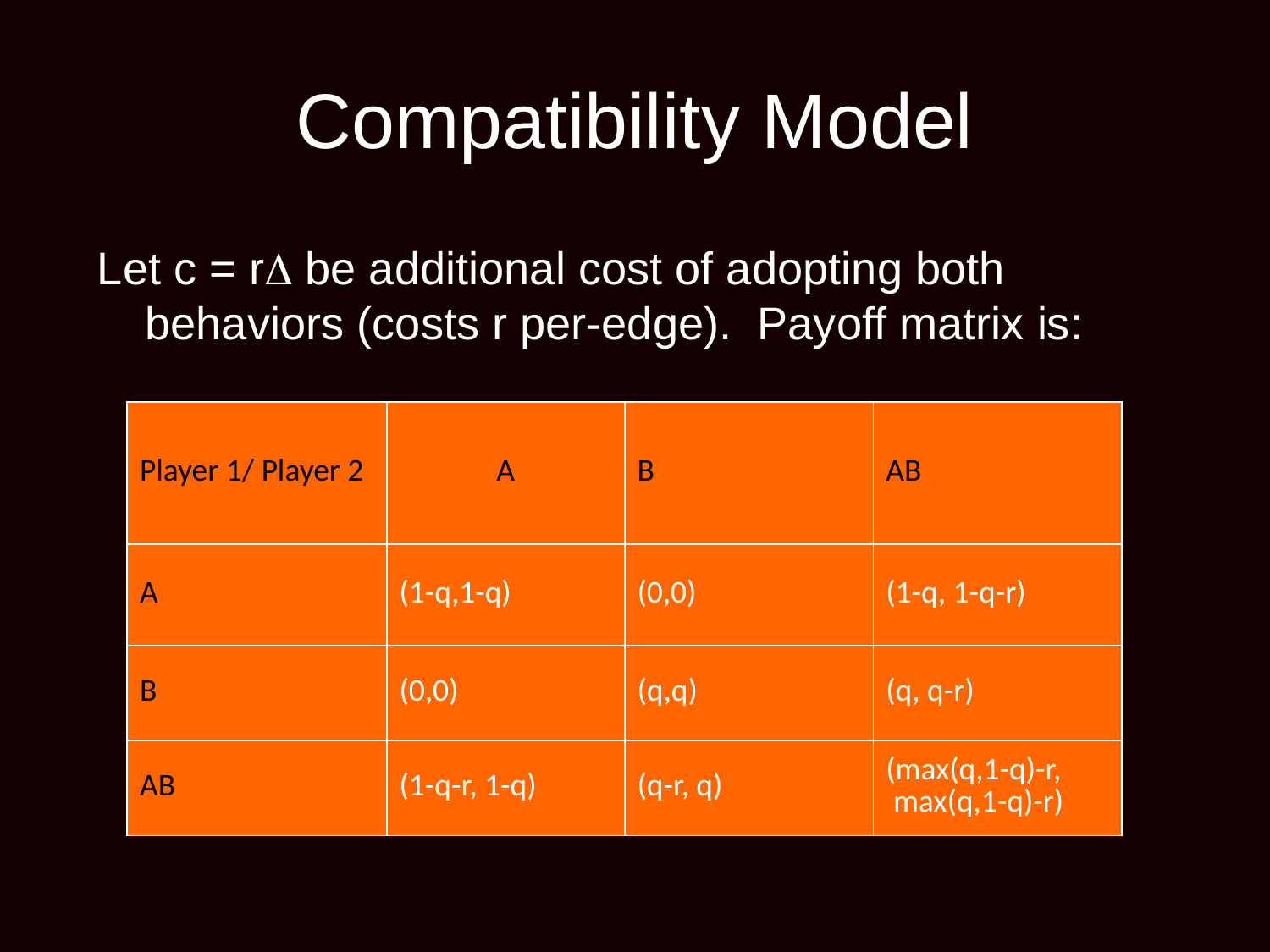

# Compatibility Model
Let c = rΔ be additional cost of adopting both behaviors (costs r per-edge).  Payoff matrix is:

| Player 1/ Player 2 | A | B | AB |
| --- | --- | --- | --- |
| A | (1-q,1-q) | (0,0) | (1-q, 1-q-r) |
| B | (0,0) | (q,q) | (q, q-r) |
| AB | (1-q-r, 1-q) | (q-r, q) | (max(q,1-q)-r, max(q,1-q)-r) |